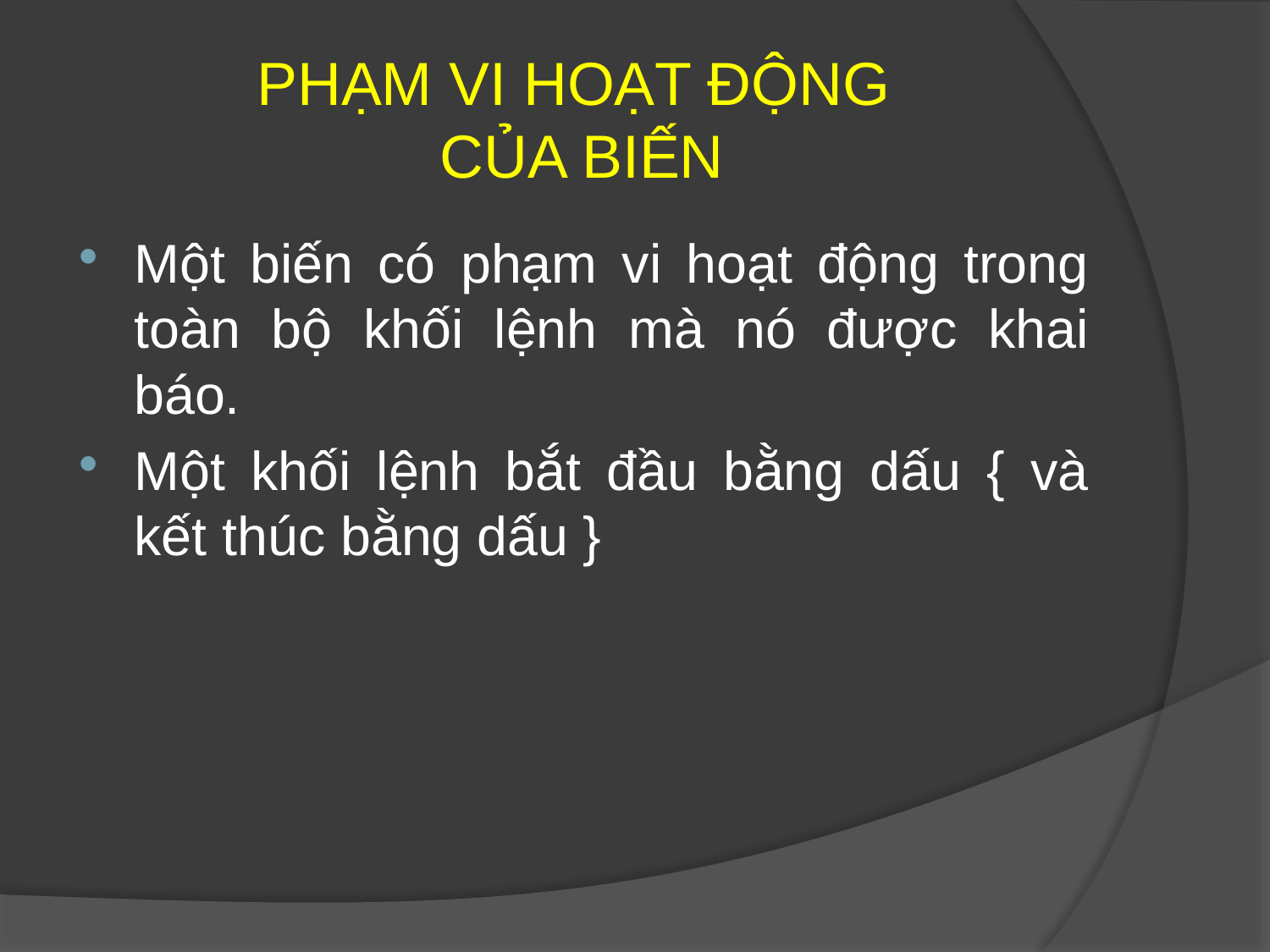

# PHẠM VI HOẠT ĐỘNG CỦA BIẾN
Một biến có phạm vi hoạt động trong toàn bộ khối lệnh mà nó được khai báo.
Một khối lệnh bắt đầu bằng dấu { và kết thúc bằng dấu }